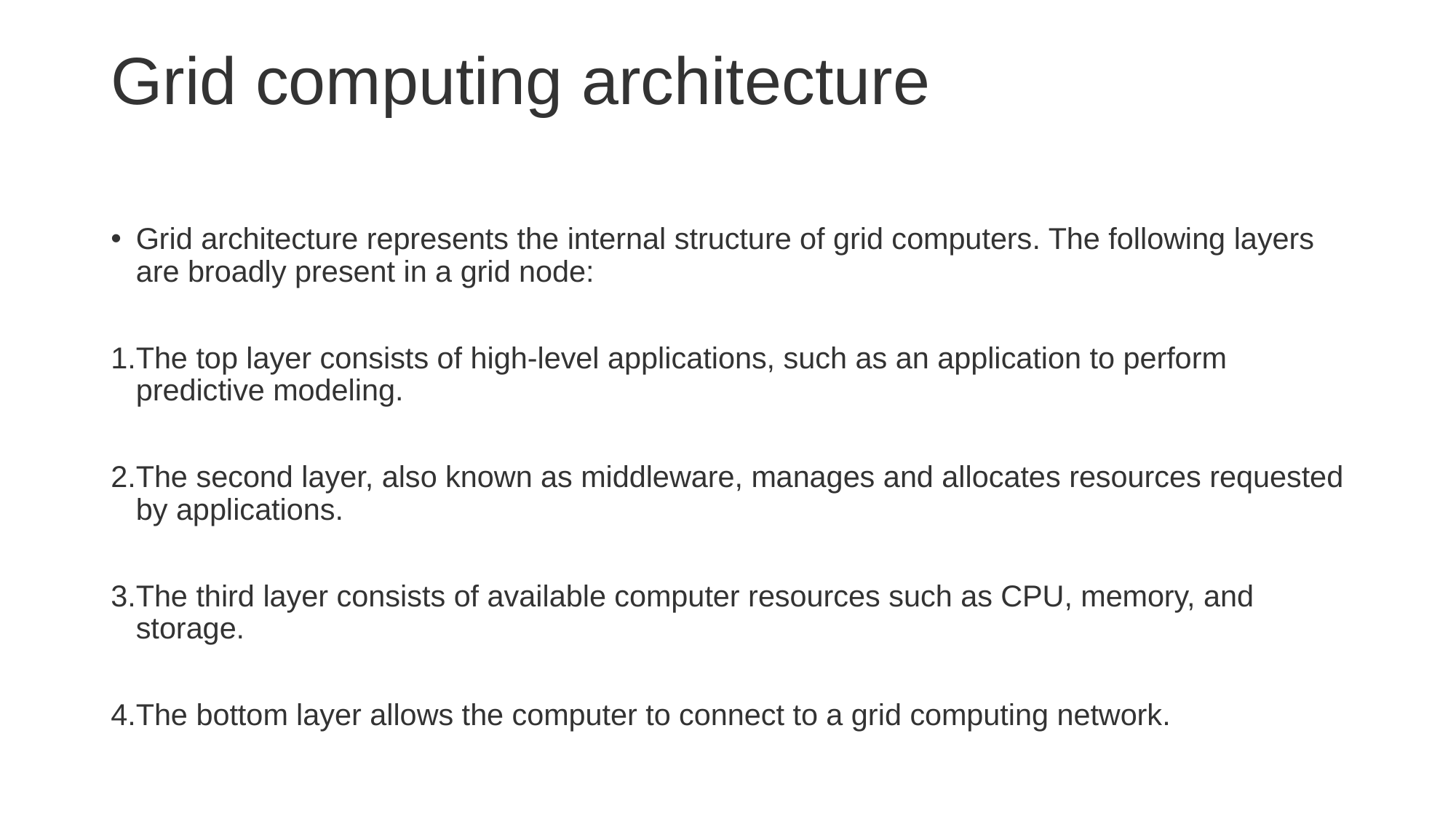

# Grid computing architecture
Grid architecture represents the internal structure of grid computers. The following layers are broadly present in a grid node:

The top layer consists of high-level applications, such as an application to perform predictive modeling.

The second layer, also known as middleware, manages and allocates resources requested by applications.

The third layer consists of available computer resources such as CPU, memory, and storage.

The bottom layer allows the computer to connect to a grid computing network.